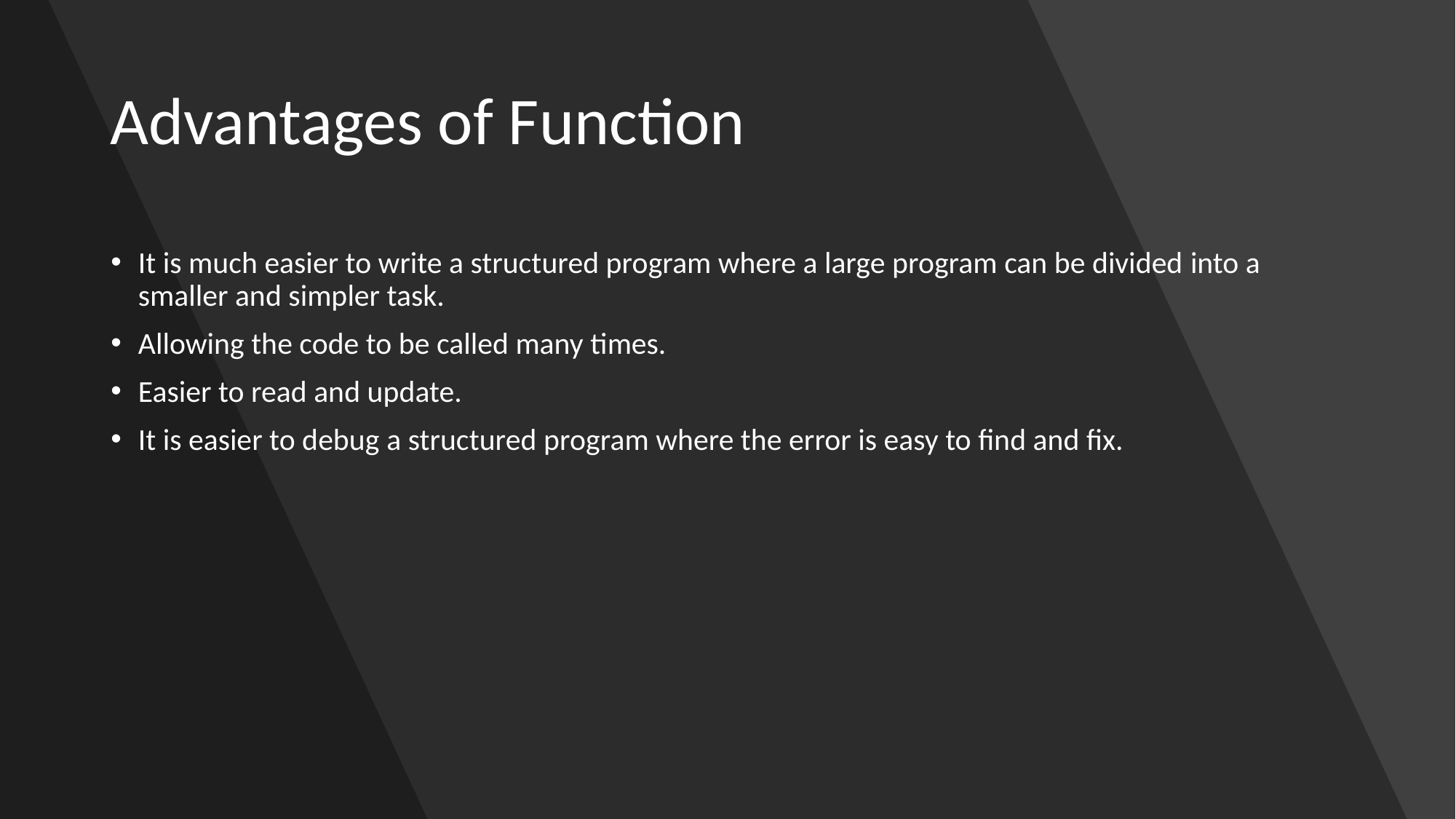

# Advantages of Function
It is much easier to write a structured program where a large program can be divided into a smaller and simpler task.
Allowing the code to be called many times.
Easier to read and update.
It is easier to debug a structured program where the error is easy to find and fix.